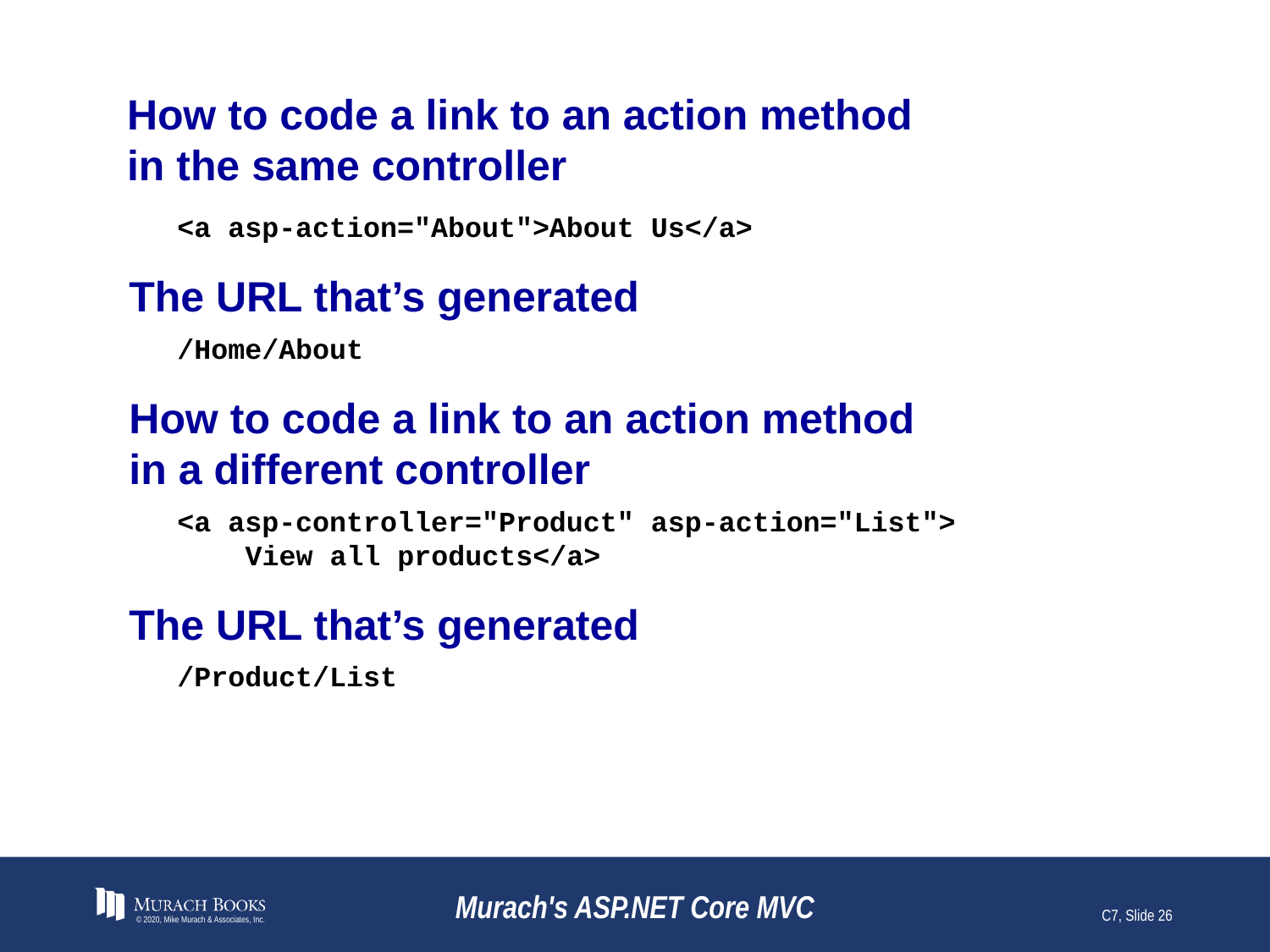

# How to code a link to an action method in the same controller
<a asp-action="About">About Us</a>
The URL that’s generated
/Home/About
How to code a link to an action method
in a different controller
<a asp-controller="Product" asp-action="List">
    View all products</a>
The URL that’s generated
/Product/List

© 2020, Mike Murach & Associates, Inc.
Murach's ASP.NET Core MVC

C7, Slide 26